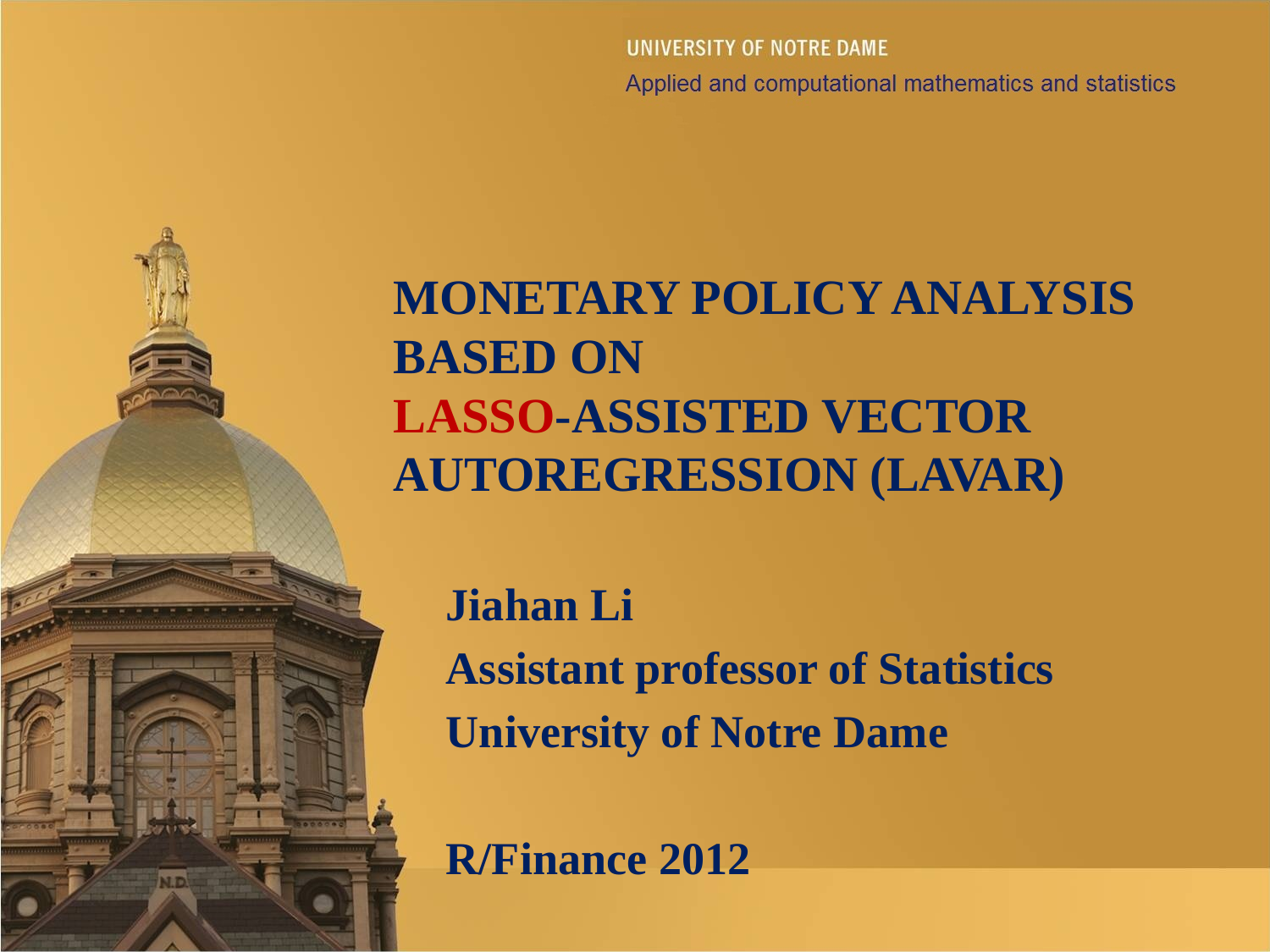

# MONETARY POLICY ANALYSIS BASED ON LASSO-ASSISTED VECTOR AUTOREGRESSION (LAVAR)
Jiahan Li
Assistant professor of Statistics
University of Notre Dame

R/Finance 2012